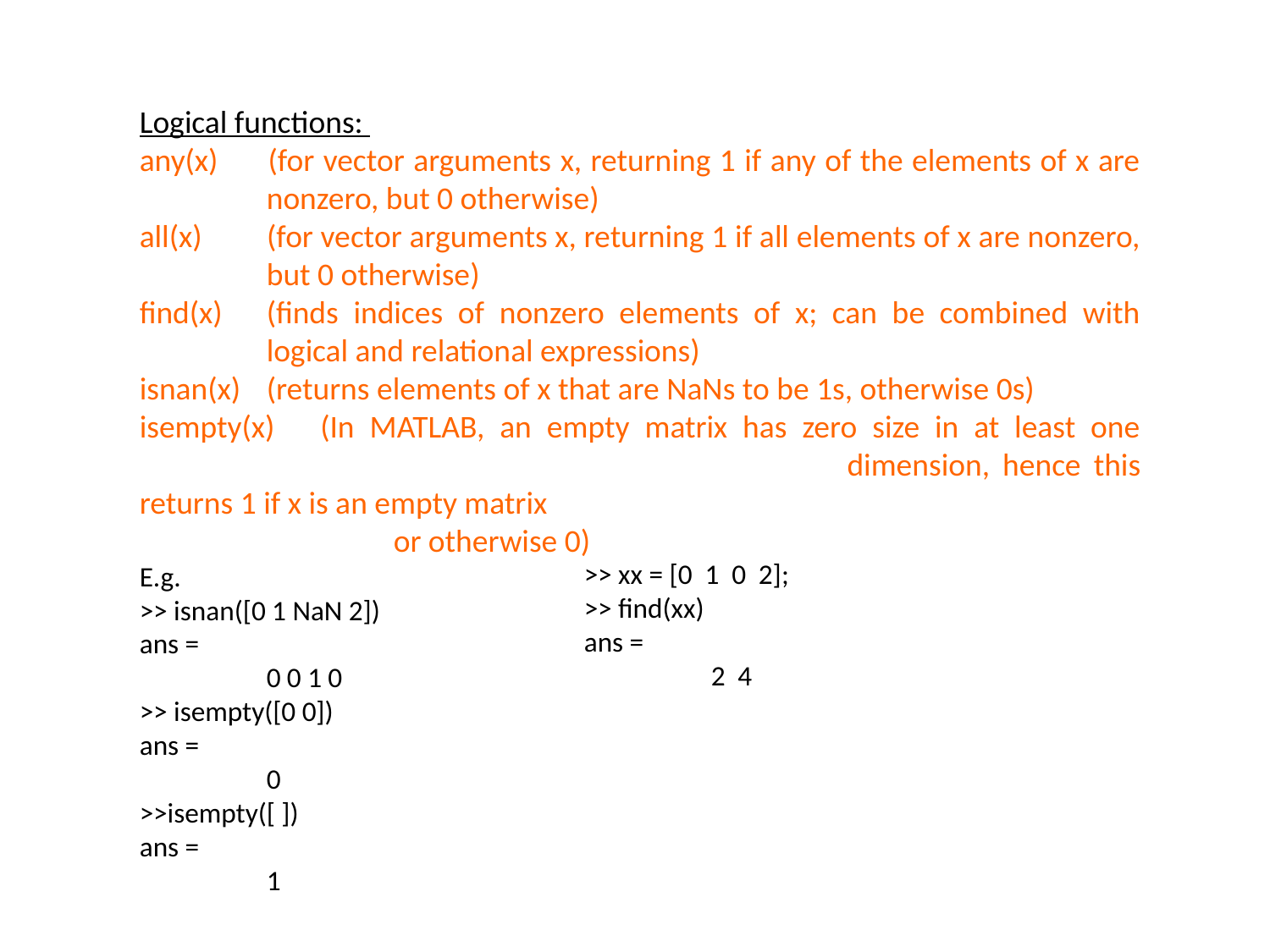

Logical functions:
any(x) 	(for vector arguments x, returning 1 if any of the elements of x are 	nonzero, but 0 otherwise)
all(x) 	(for vector arguments x, returning 1 if all elements of x are nonzero, 	but 0 otherwise)
find(x)	(finds indices of nonzero elements of x; can be combined with 	logical and relational expressions)
isnan(x)	(returns elements of x that are NaNs to be 1s, otherwise 0s)
isempty(x)   (In MATLAB, an empty matrix has zero size in at least one 		  	           		dimension, hence this returns 1 if x is an empty matrix
		or otherwise 0)
E.g.
>> isnan([0 1 NaN 2])
ans =
	0 0 1 0
>> isempty([0 0])
ans =
	0
>>isempty([ ])
ans =
	1
>> xx = [0  1  0  2];
>> find(xx)
ans =
	2  4